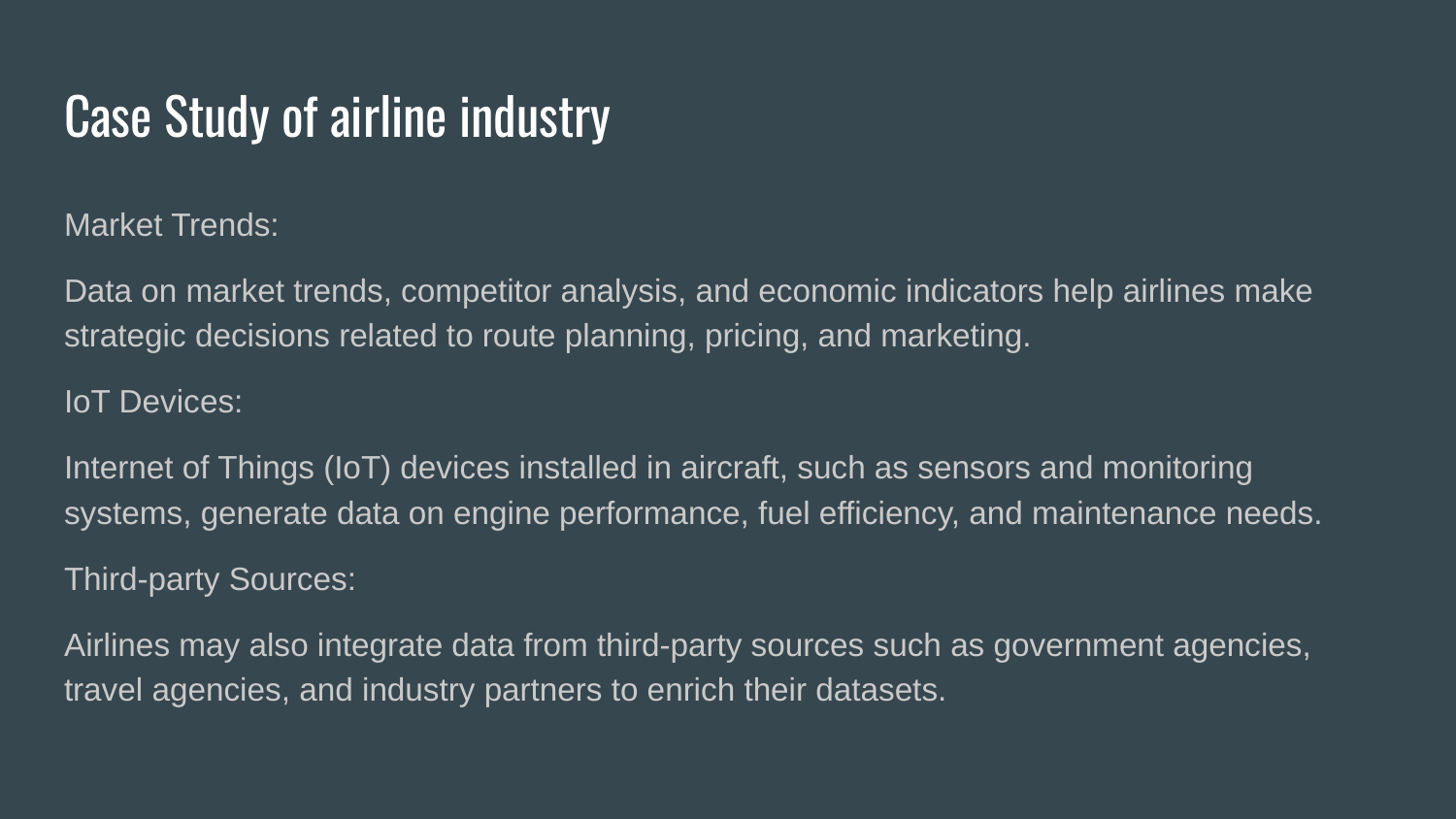

# Case Study of airline industry
Market Trends:
Data on market trends, competitor analysis, and economic indicators help airlines make strategic decisions related to route planning, pricing, and marketing.
IoT Devices:
Internet of Things (IoT) devices installed in aircraft, such as sensors and monitoring systems, generate data on engine performance, fuel efficiency, and maintenance needs.
Third-party Sources:
Airlines may also integrate data from third-party sources such as government agencies, travel agencies, and industry partners to enrich their datasets.